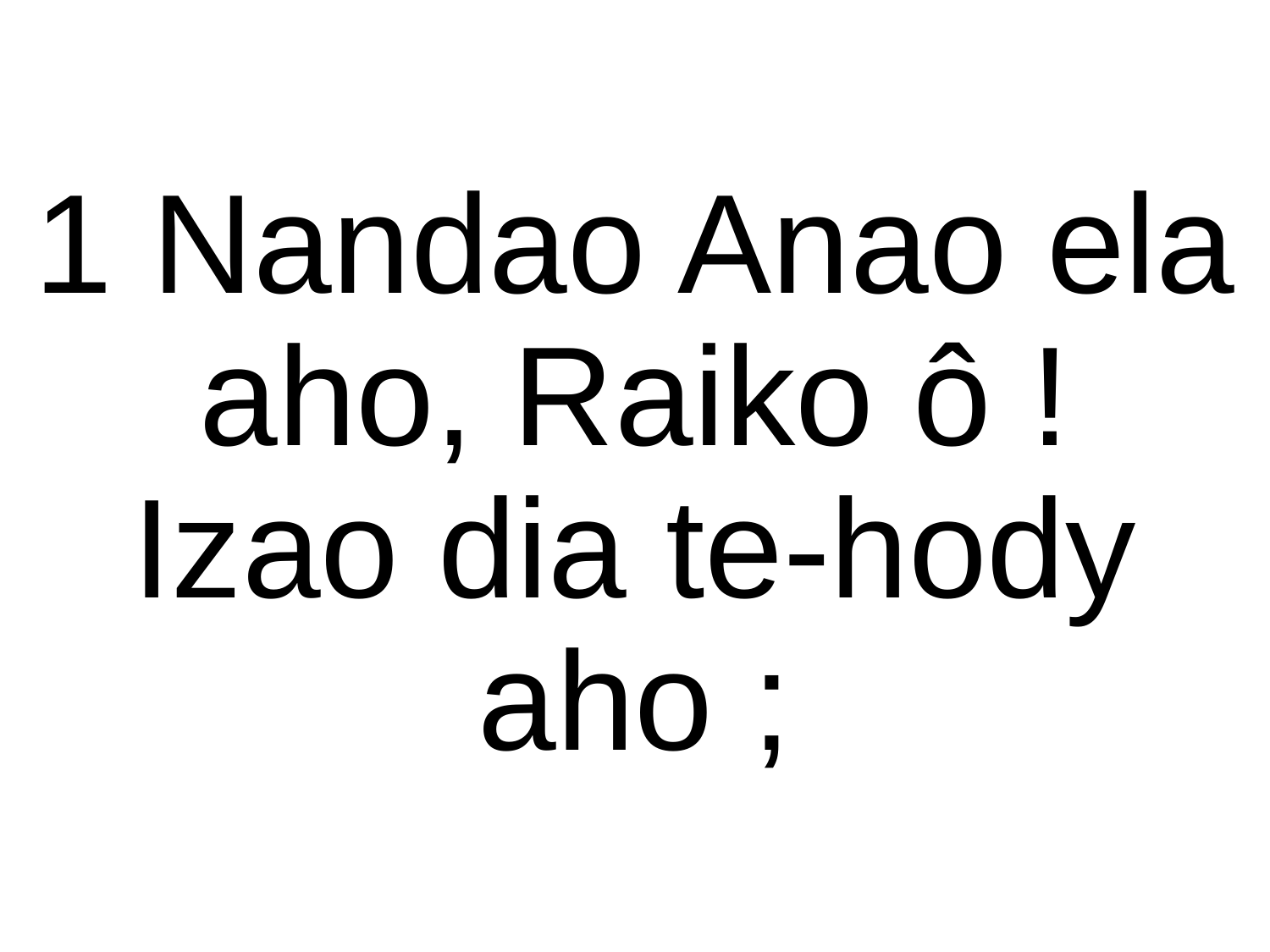

1 Nandao Anao ela aho, Raiko ô !
Izao dia te-hody aho ;